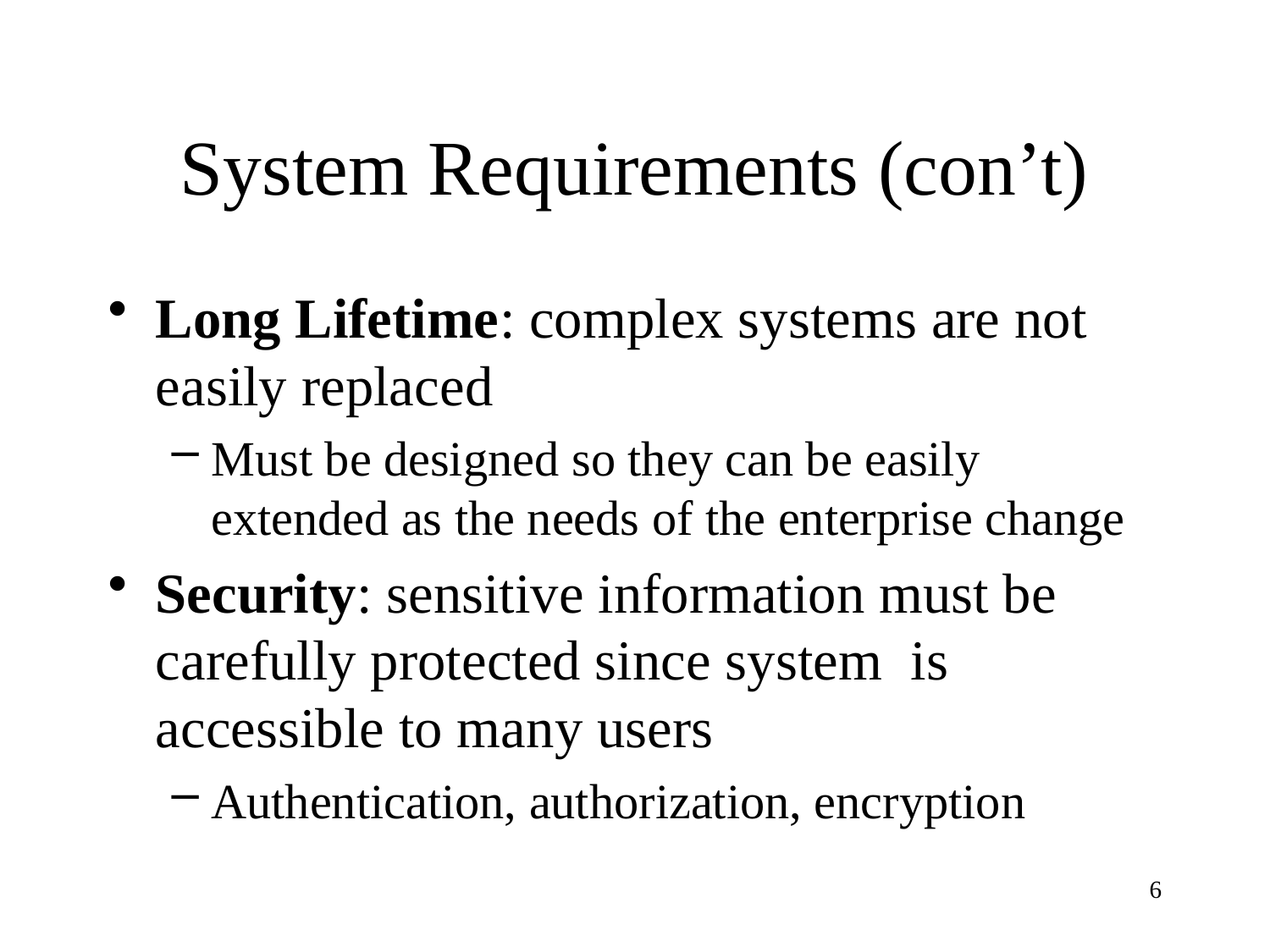

# System Requirements (con’t)
Long Lifetime: complex systems are not easily replaced
Must be designed so they can be easily extended as the needs of the enterprise change
Security: sensitive information must be carefully protected since system  is accessible to many users
Authentication, authorization, encryption
6